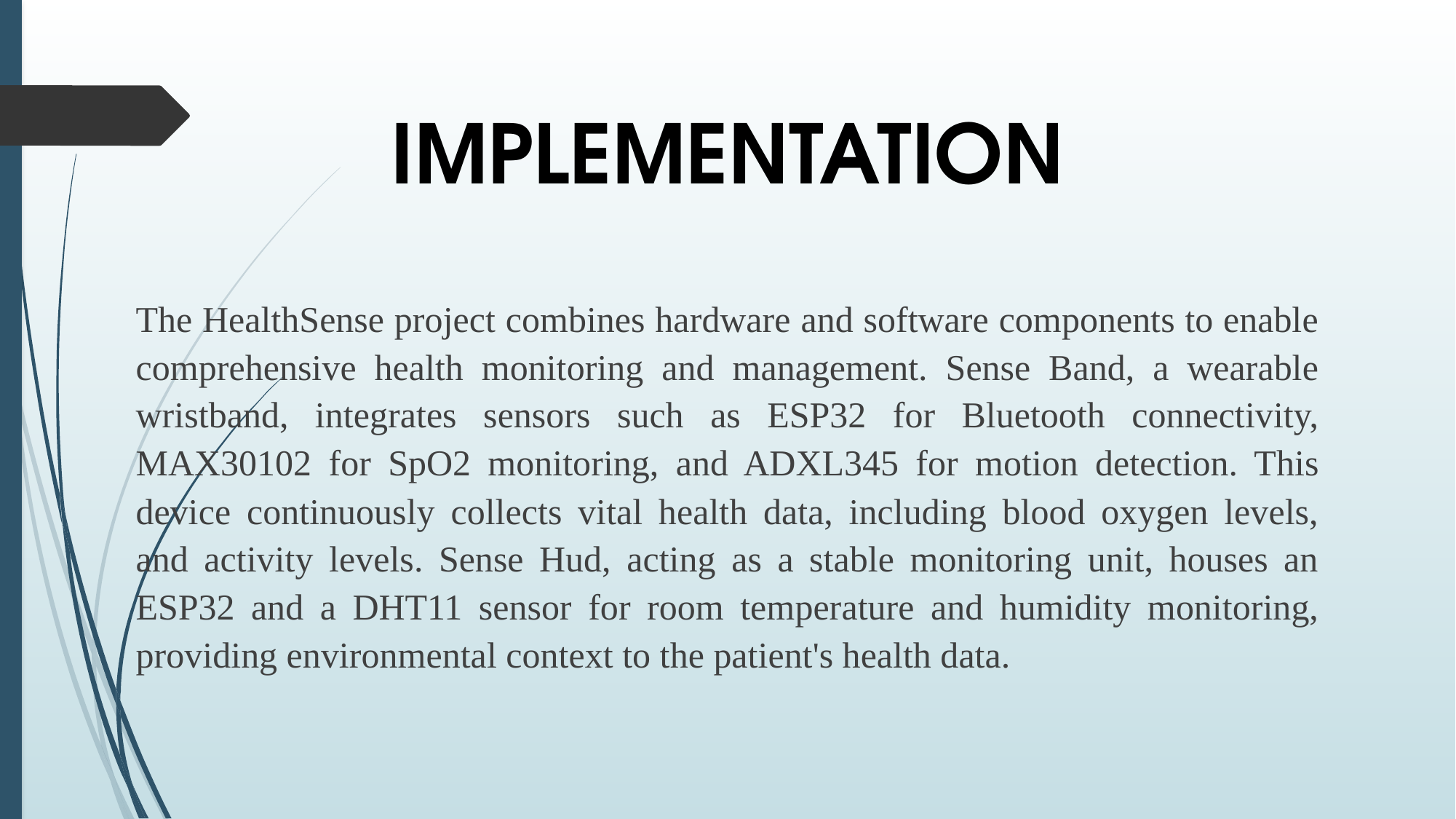

# IMPLEMENTATION
The HealthSense project combines hardware and software components to enable comprehensive health monitoring and management. Sense Band, a wearable wristband, integrates sensors such as ESP32 for Bluetooth connectivity, MAX30102 for SpO2 monitoring, and ADXL345 for motion detection. This device continuously collects vital health data, including blood oxygen levels, and activity levels. Sense Hud, acting as a stable monitoring unit, houses an ESP32 and a DHT11 sensor for room temperature and humidity monitoring, providing environmental context to the patient's health data.